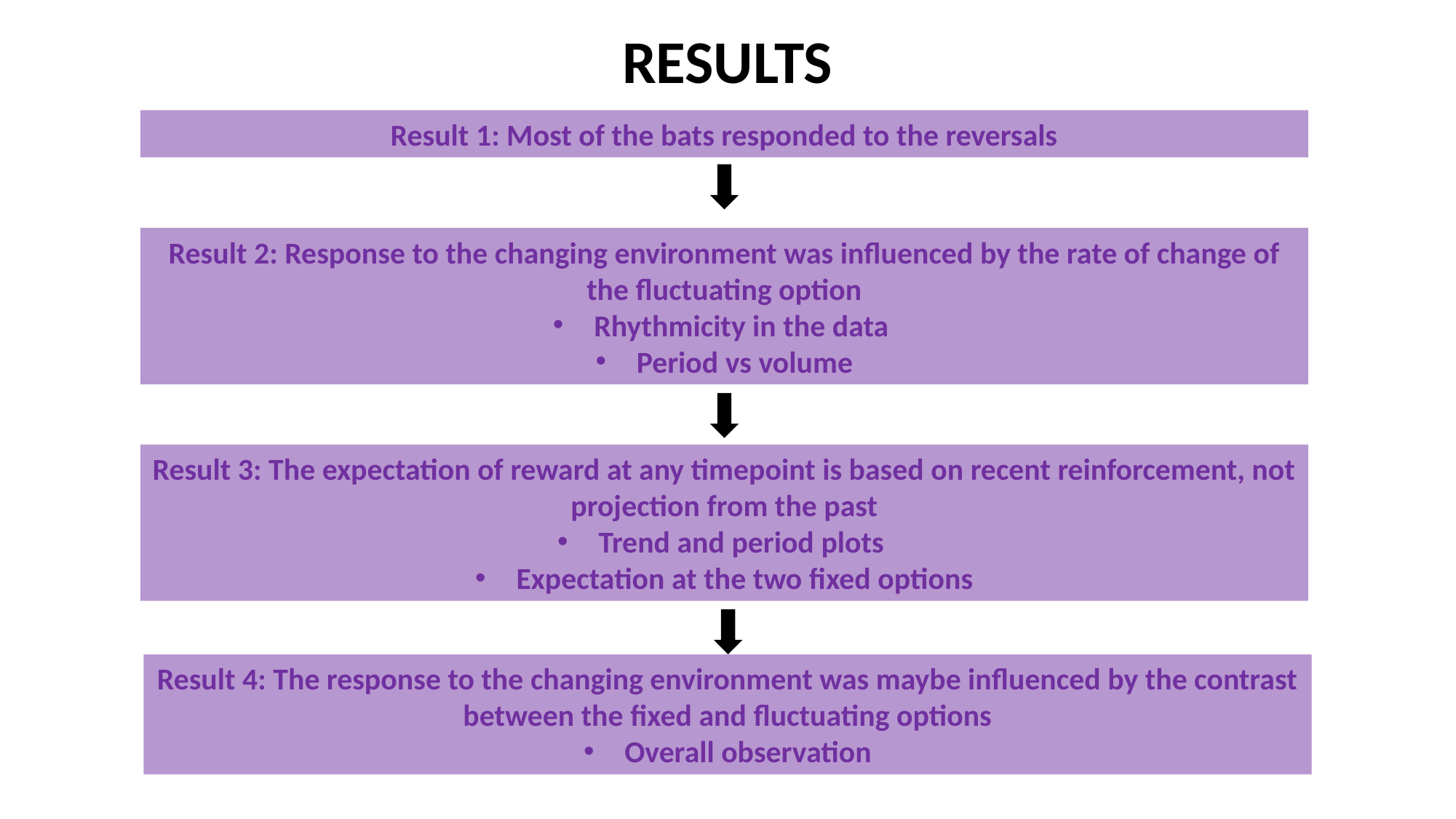

RESULTS
Result 1: Most of the bats responded to the reversals

Result 2: Response to the changing environment was influenced by the rate of change of the fluctuating option
Rhythmicity in the data
Period vs volume

Result 3: The expectation of reward at any timepoint is based on recent reinforcement, not projection from the past
Trend and period plots
Expectation at the two fixed options

Result 4: The response to the changing environment was maybe influenced by the contrast between the fixed and fluctuating options
Overall observation